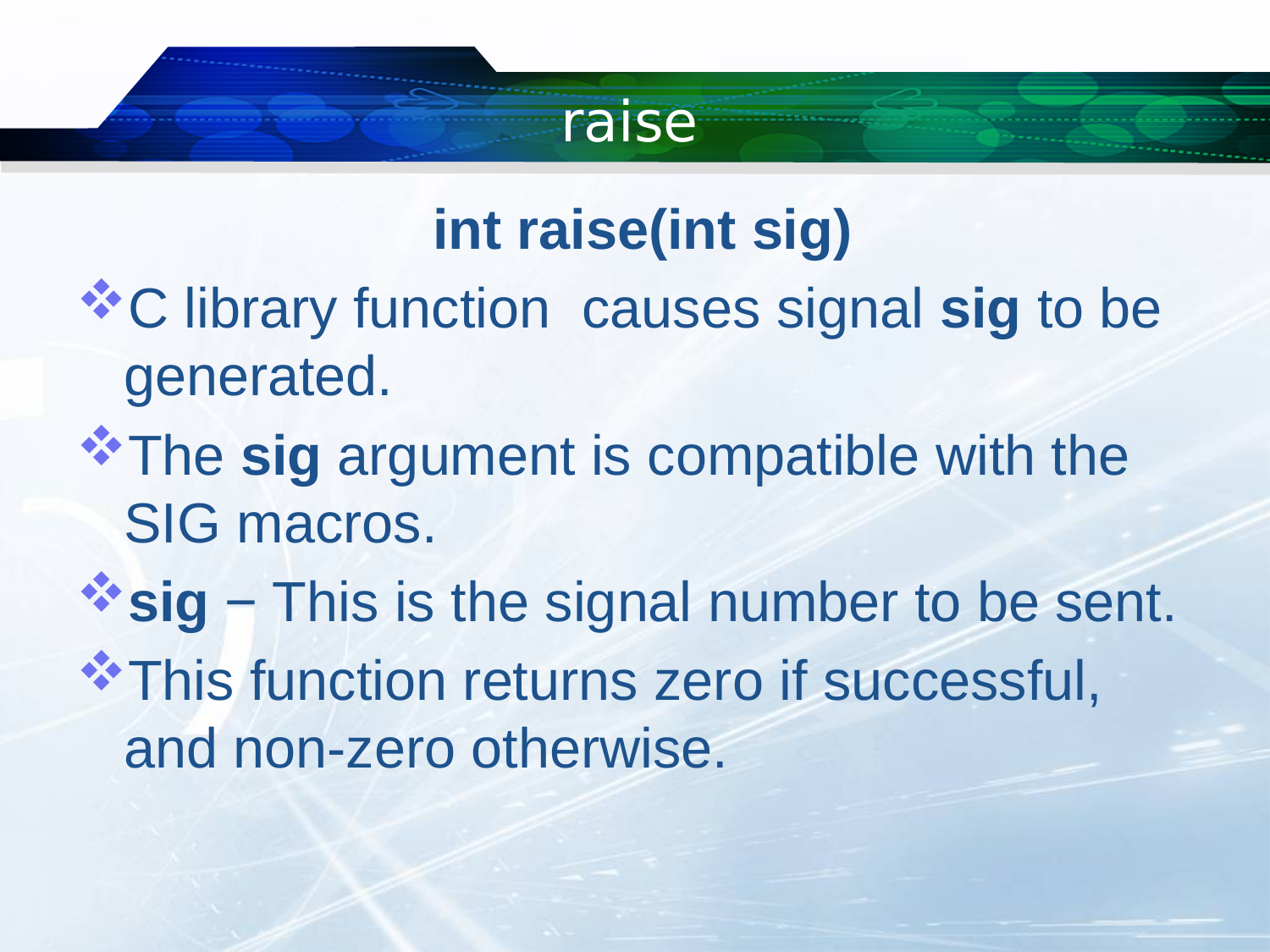

# raise
 int raise(int sig)
C library function  causes signal sig to be generated.
The sig argument is compatible with the SIG macros.
sig − This is the signal number to be sent.
This function returns zero if successful, and non-zero otherwise.